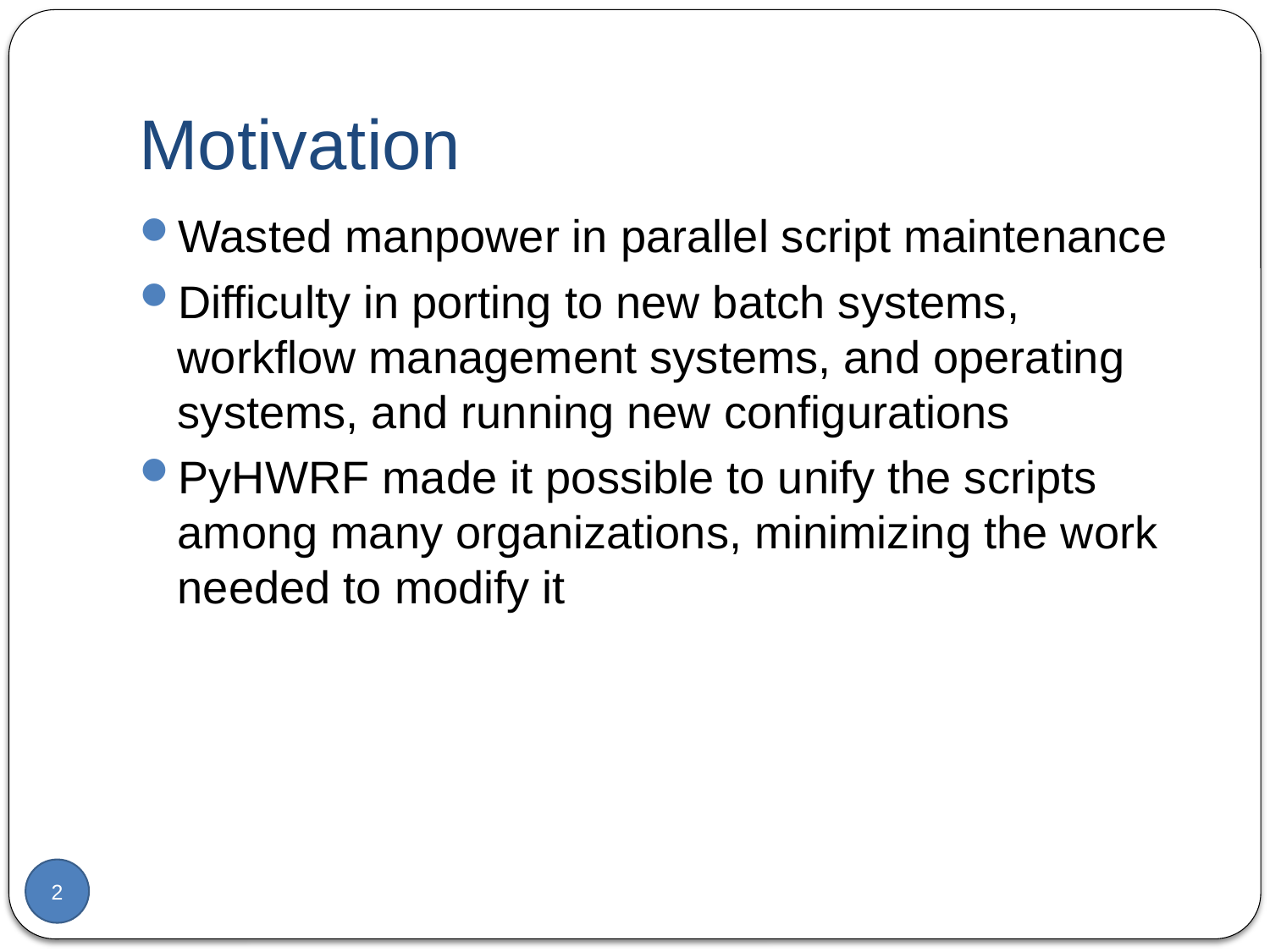

# Motivation
Wasted manpower in parallel script maintenance
Difficulty in porting to new batch systems, workflow management systems, and operating systems, and running new configurations
PyHWRF made it possible to unify the scripts among many organizations, minimizing the work needed to modify it